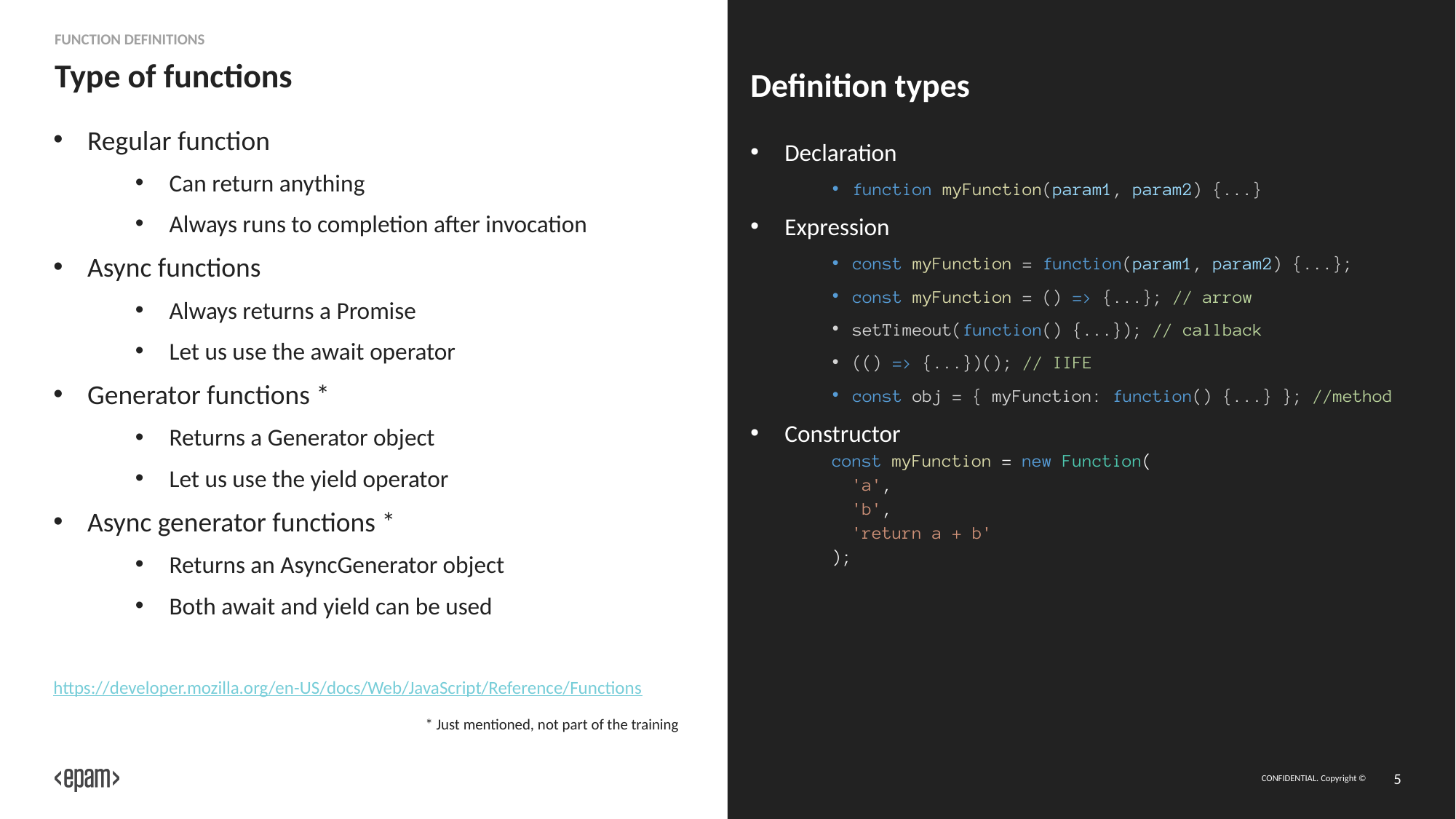

Function definitions
# Type of functions
Definition types
Declaration
function myFunction(param1, param2) {...}
Expression
const myFunction = function(param1, param2) {...};
const myFunction = () => {...}; // arrow
setTimeout(function() {...}); // callback
(() => {...})(); // IIFE
const obj = { myFunction: function() {...} }; //method
Constructor
const myFunction = new Function(
  'a',
  'b',
  'return a + b'
);
Regular function
Can return anything
Always runs to completion after invocation
Async functions
Always returns a Promise
Let us use the await operator
Generator functions *
Returns a Generator object
Let us use the yield operator
Async generator functions *
Returns an AsyncGenerator object
Both await and yield can be used

https://developer.mozilla.org/en-US/docs/Web/JavaScript/Reference/Functions
* Just mentioned, not part of the training